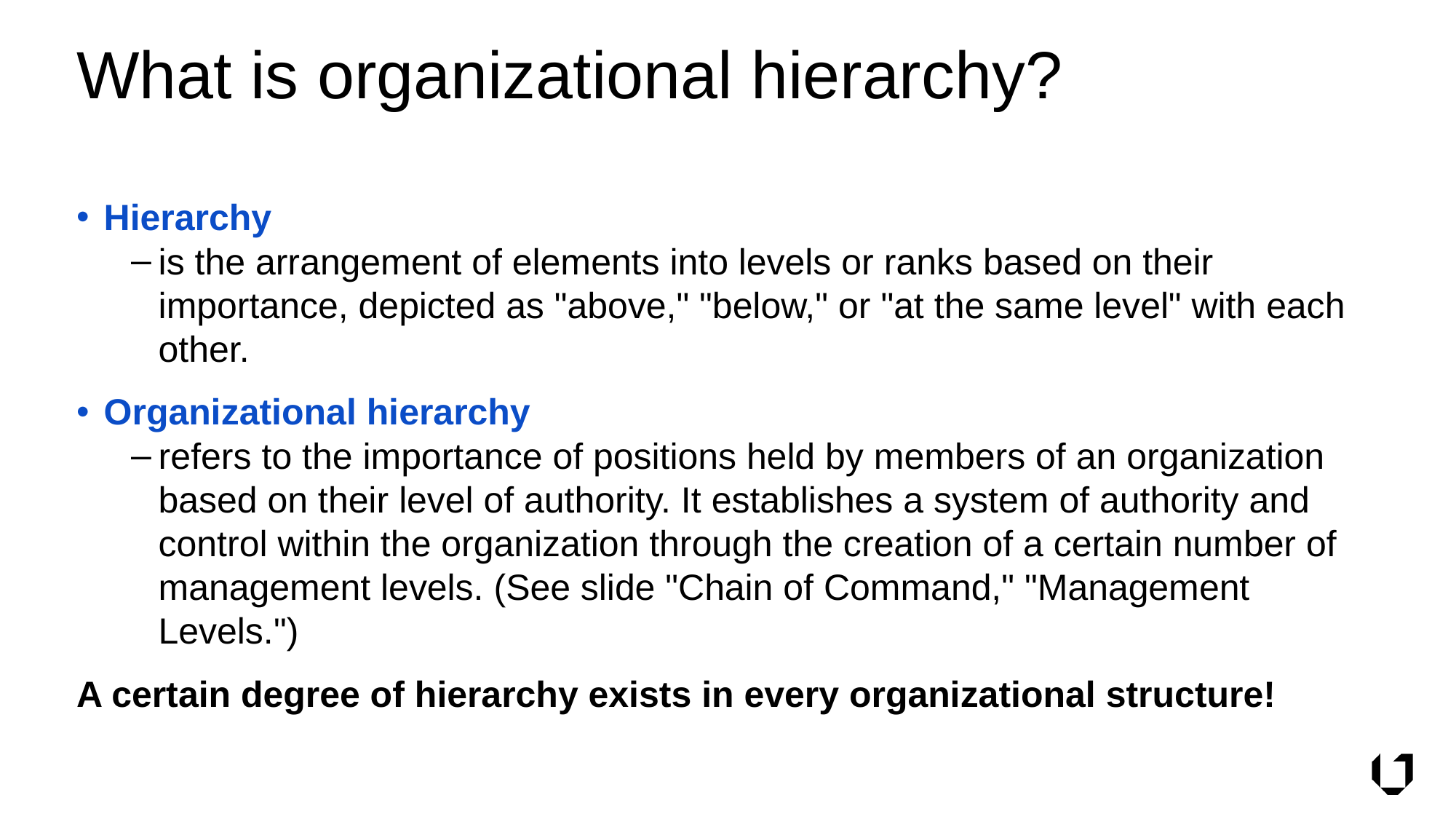

# What is organizational hierarchy?
Hierarchy
is the arrangement of elements into levels or ranks based on their importance, depicted as "above," "below," or "at the same level" with each other.
Organizational hierarchy
refers to the importance of positions held by members of an organization based on their level of authority. It establishes a system of authority and control within the organization through the creation of a certain number of management levels. (See slide "Chain of Command," "Management Levels.")
A certain degree of hierarchy exists in every organizational structure!